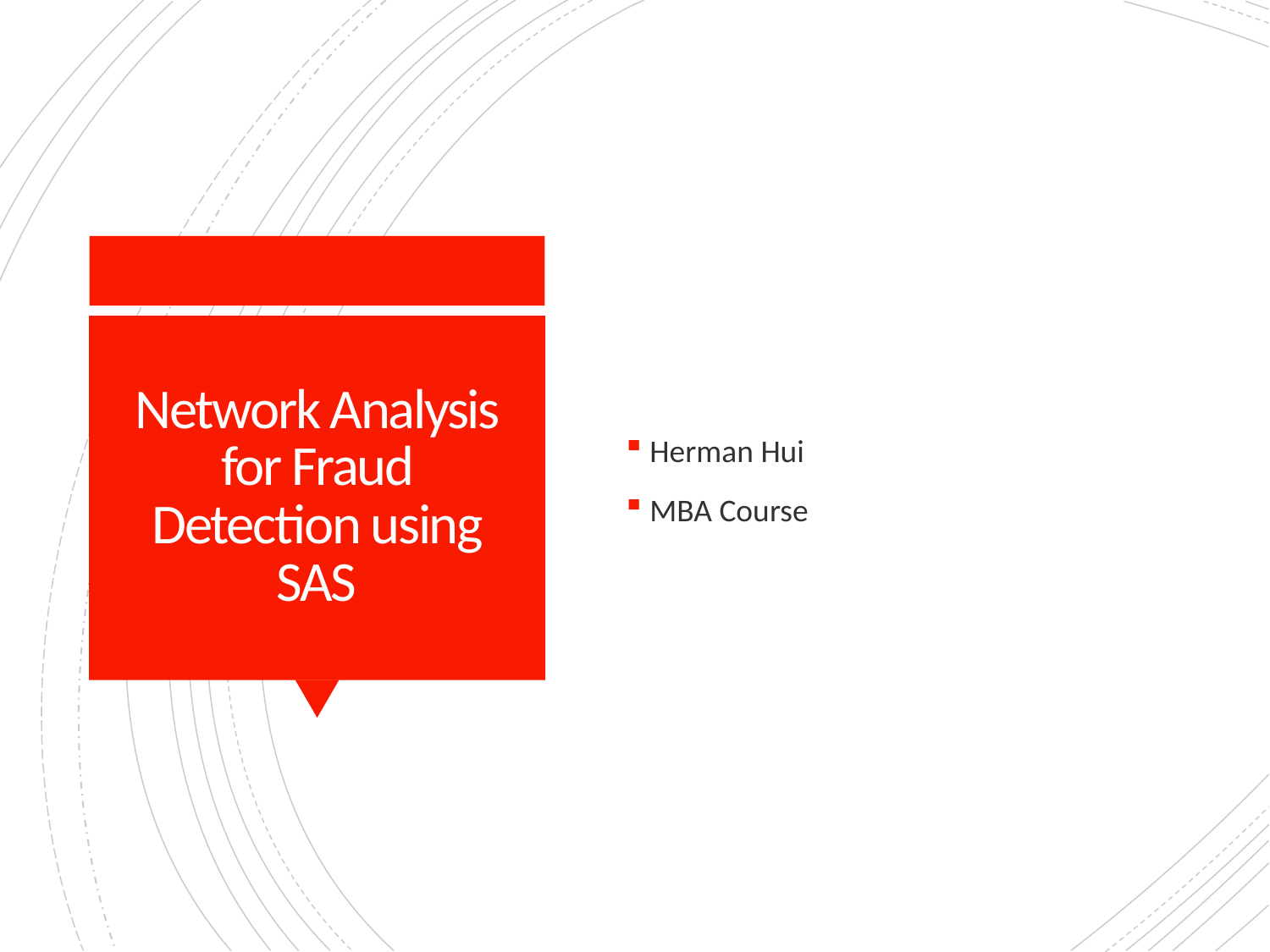

Herman Hui
MBA Course
# Network Analysis for Fraud Detection using SAS